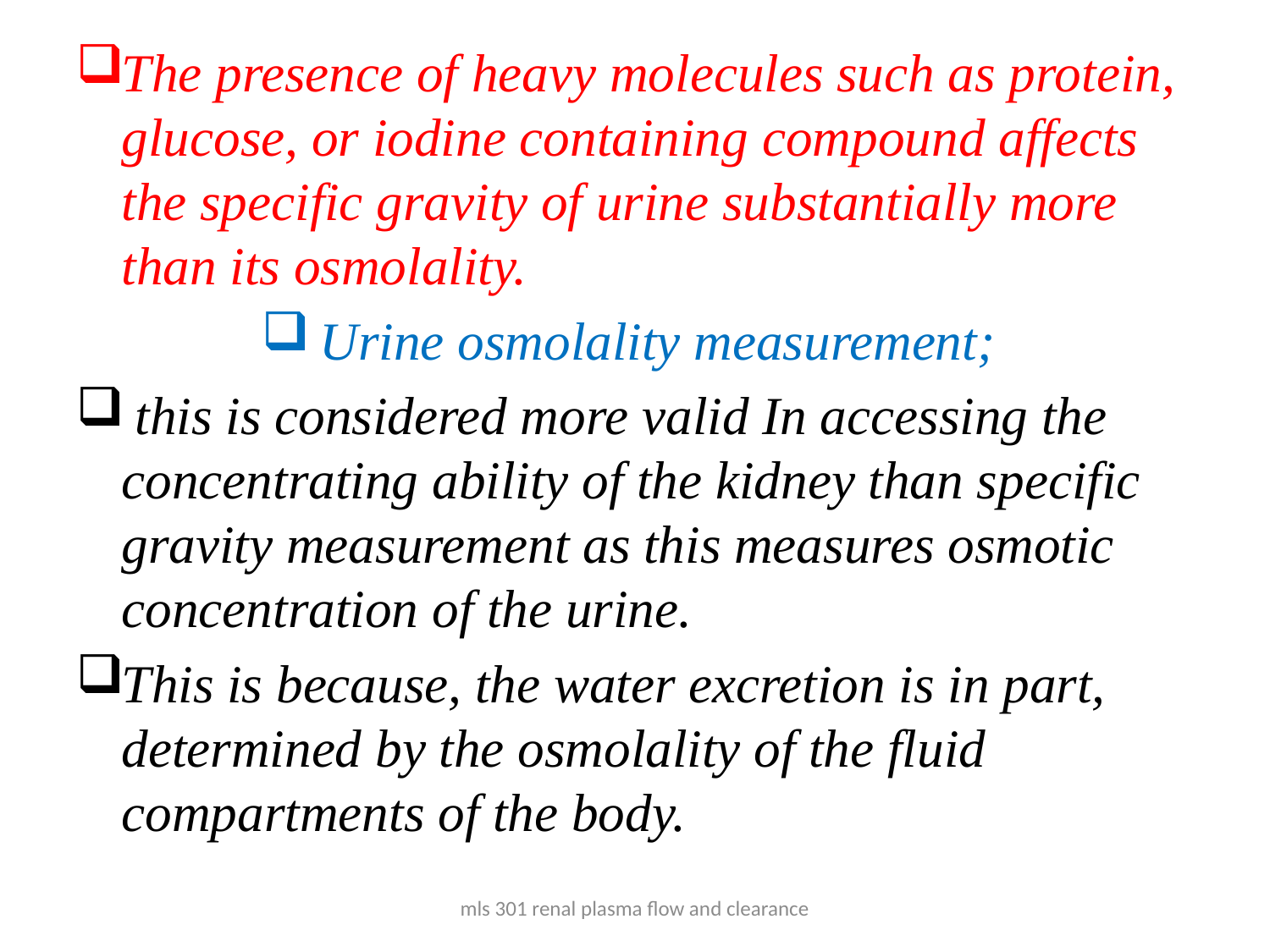

The presence of heavy molecules such as protein, glucose, or iodine containing compound affects the specific gravity of urine substantially more than its osmolality.
Urine osmolality measurement;
 this is considered more valid In accessing the concentrating ability of the kidney than specific gravity measurement as this measures osmotic concentration of the urine.
This is because, the water excretion is in part, determined by the osmolality of the fluid compartments of the body.

mls 301 renal plasma flow and clearance
33